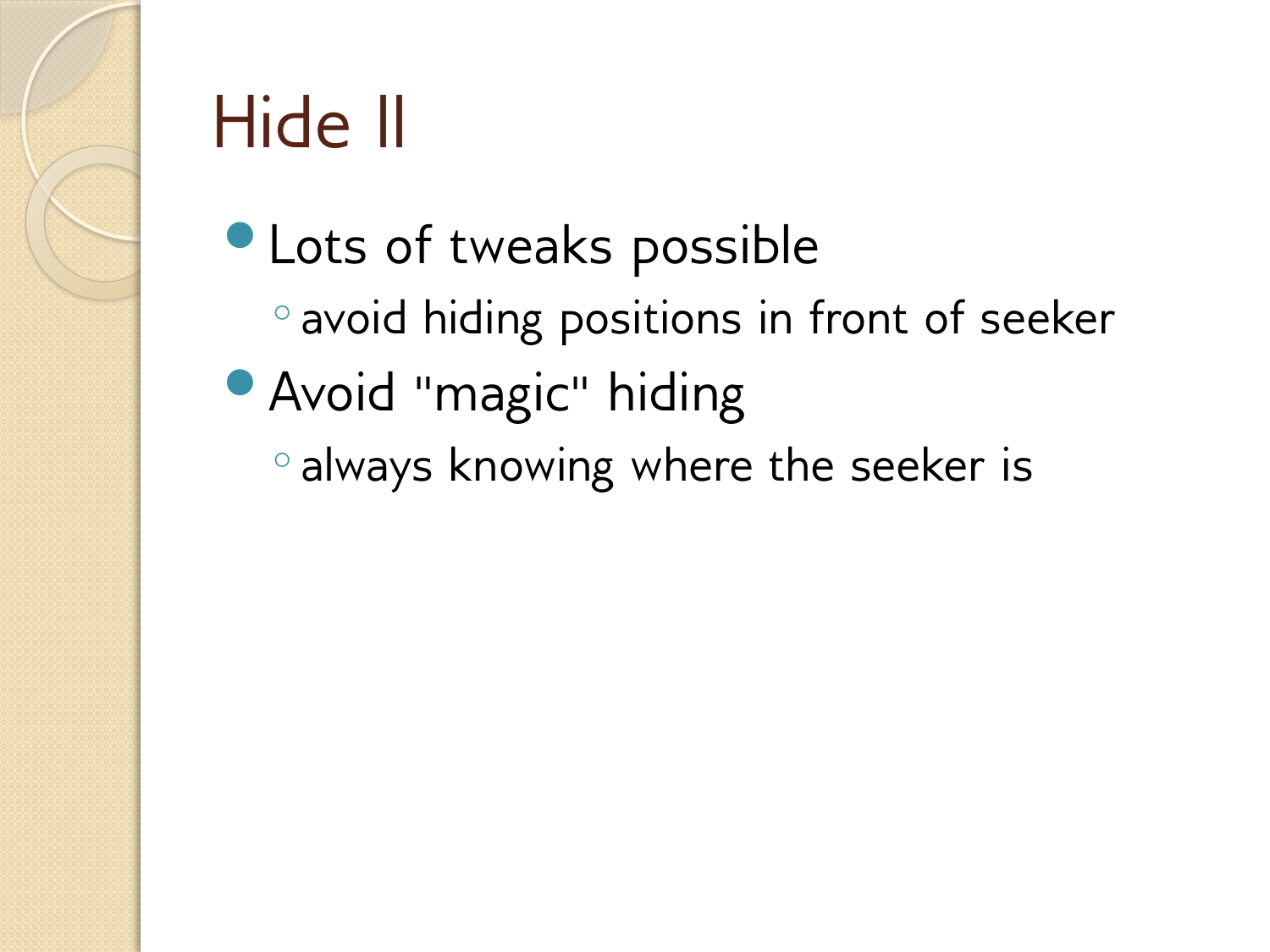

# Hide II
Lots of tweaks possible
avoid hiding positions in front of seeker
Avoid "magic" hiding
always knowing where the seeker is